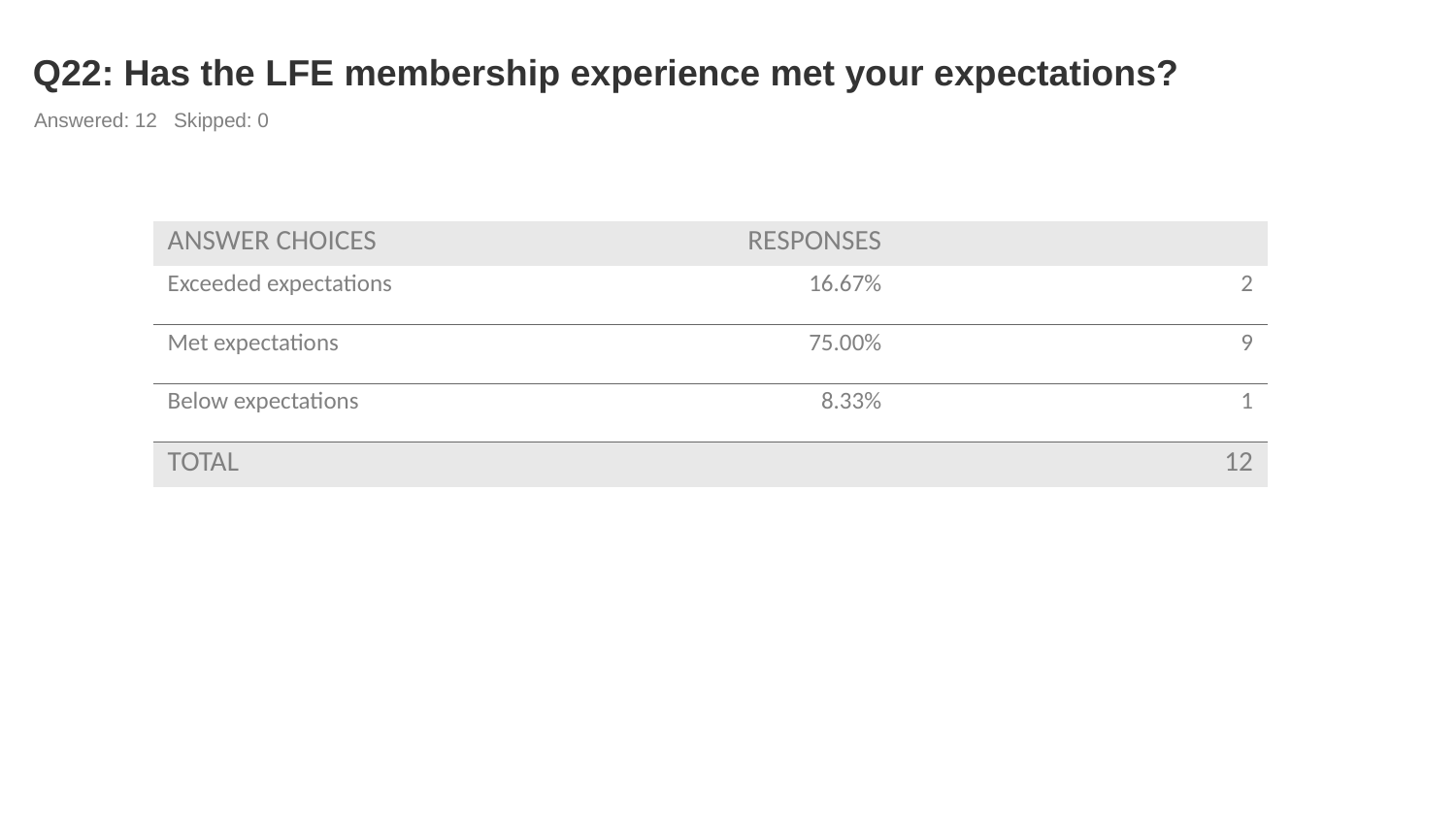

# Q22: Has the LFE membership experience met your expectations?
Answered: 12   Skipped: 0
| ANSWER CHOICES | RESPONSES |  |
| --- | --- | --- |
| Exceeded expectations | 16.67% | 2 |
| Met expectations | 75.00% | 9 |
| Below expectations | 8.33% | 1 |
| TOTAL |  | 12 |